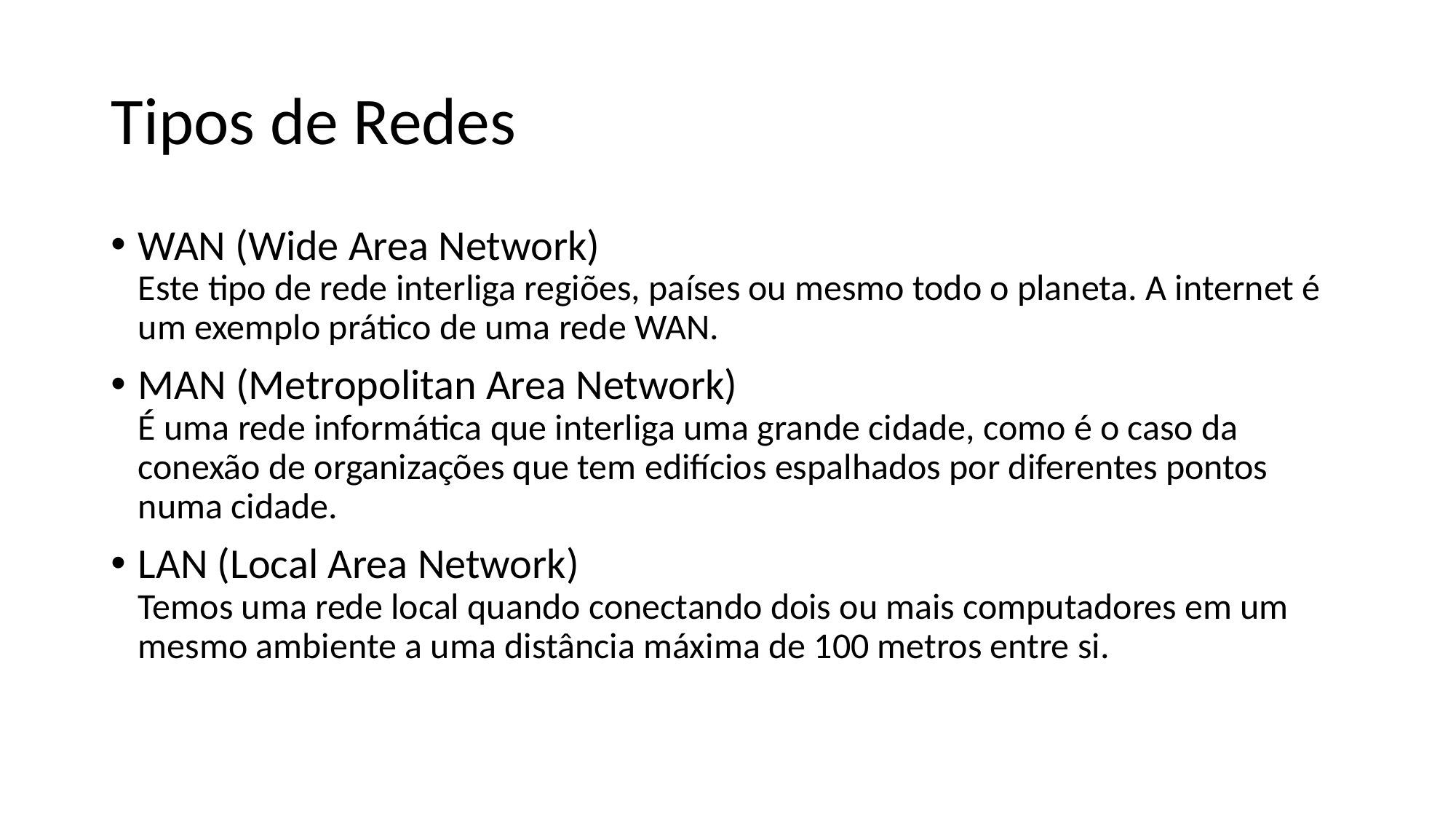

# Tipos de Redes
WAN (Wide Area Network)
Este tipo de rede interliga regiões, países ou mesmo todo o planeta. A internet é um exemplo prático de uma rede WAN.
MAN (Metropolitan Area Network)
É uma rede informática que interliga uma grande cidade, como é o caso da conexão de organizações que tem edifícios espalhados por diferentes pontos numa cidade.
LAN (Local Area Network)
Temos uma rede local quando conectando dois ou mais computadores em um mesmo ambiente a uma distância máxima de 100 metros entre si.